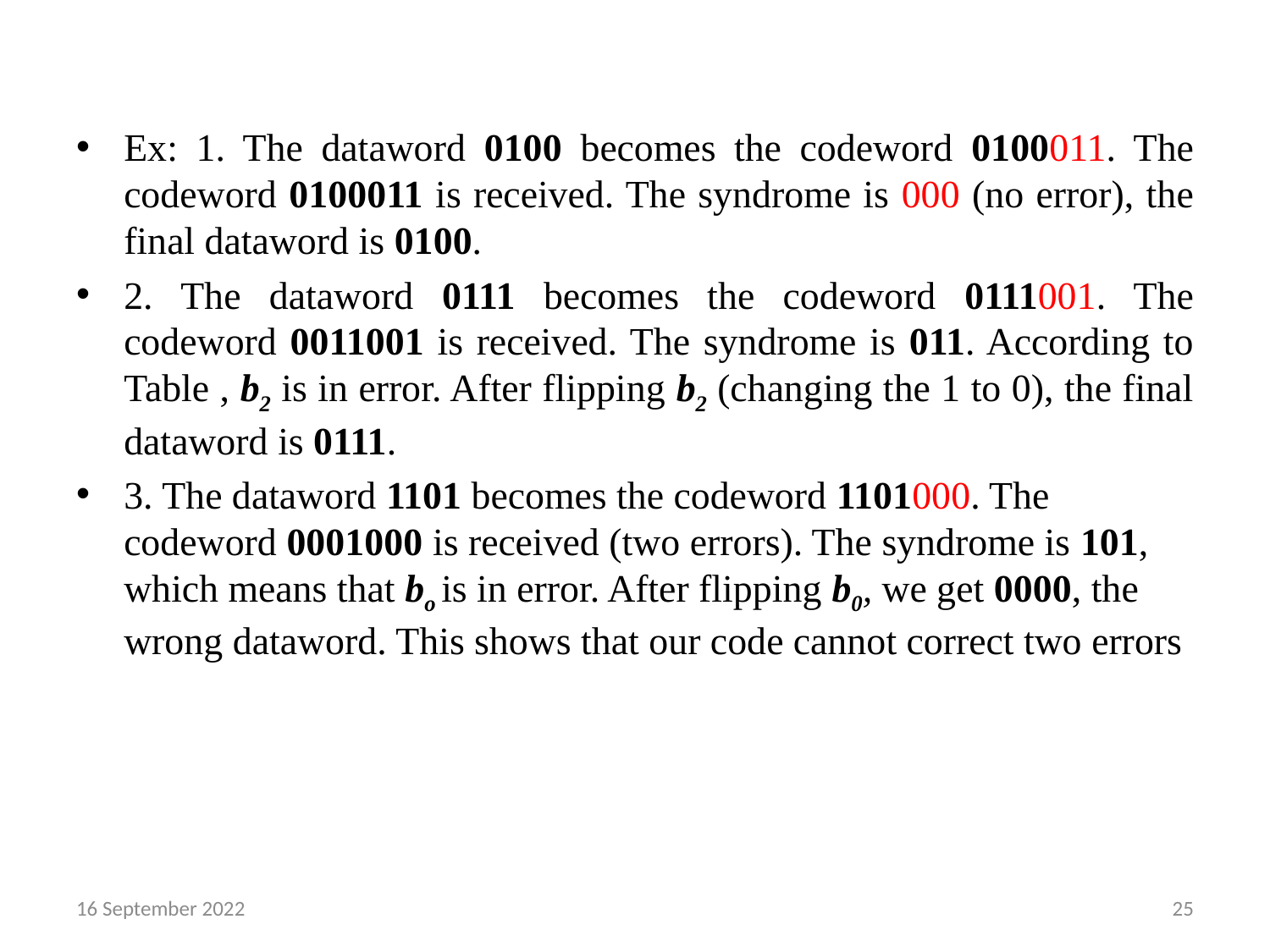

#
Ex: 1. The dataword 0100 becomes the codeword 0100011. The codeword 0100011 is received. The syndrome is 000 (no error), the final dataword is 0100.
2. The dataword 0111 becomes the codeword 0111001. The codeword 0011001 is received. The syndrome is 011. According to Table , b2 is in error. After flipping b2 (changing the 1 to 0), the final dataword is 0111.
3. The dataword 1101 becomes the codeword 1101000. The codeword 0001000 is received (two errors). The syndrome is 101, which means that bo is in error. After flipping b0, we get 0000, the wrong dataword. This shows that our code cannot correct two errors
16 September 2022
25